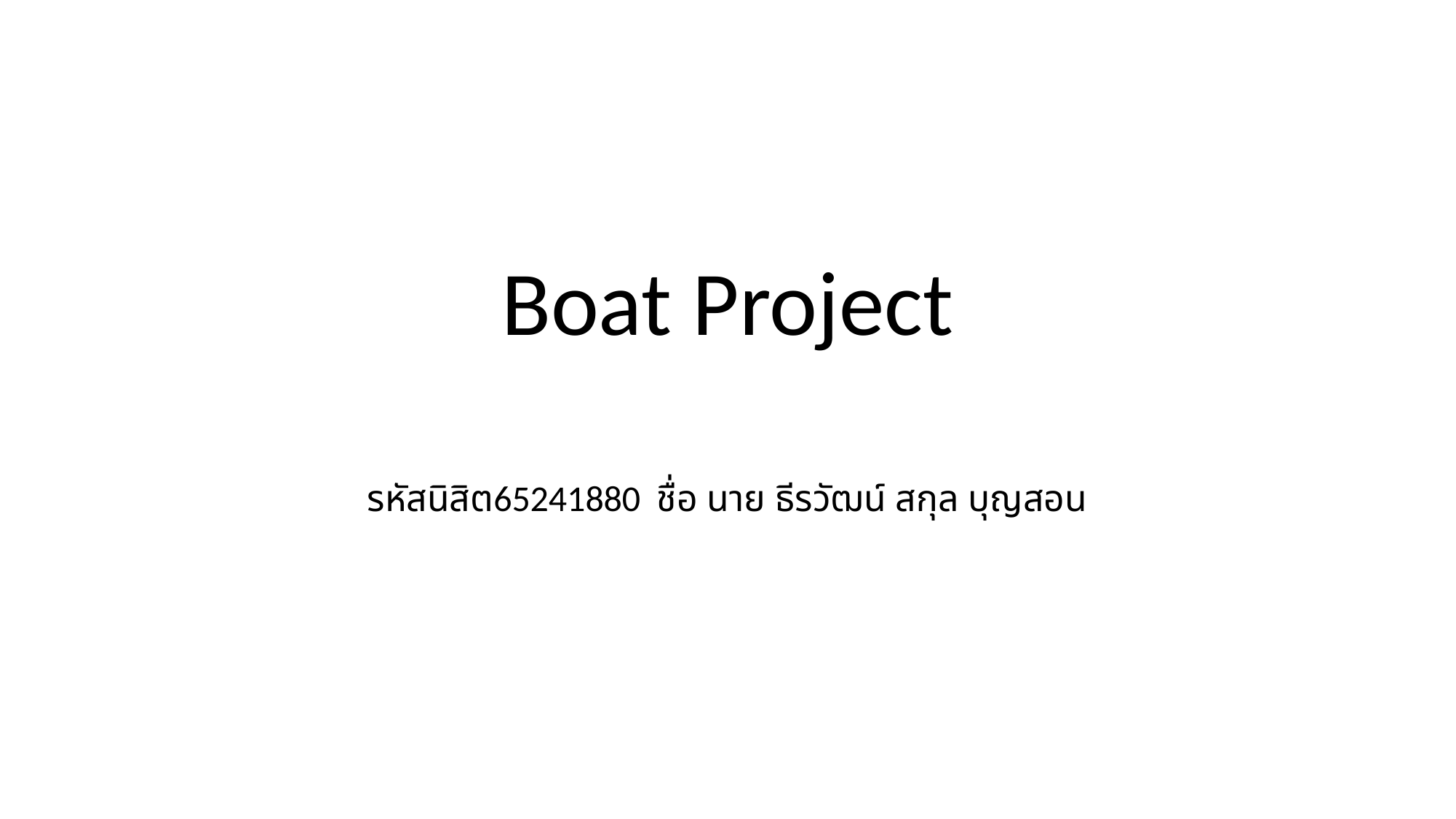

# Boat Project
รหัสนิสิต65241880  ชื่อ นาย ธีรวัฒน์ สกุล บุญสอน